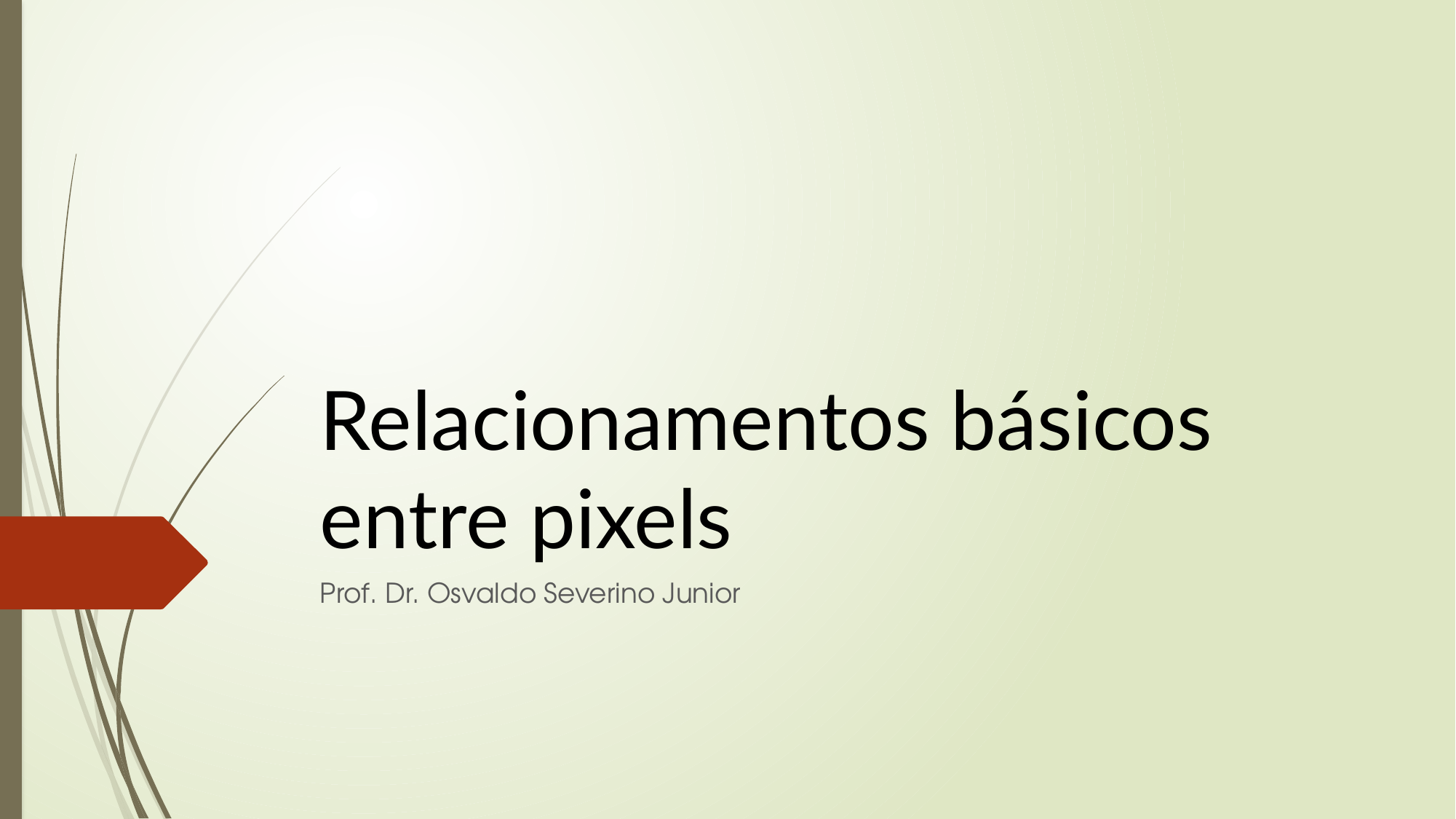

# Relacionamentos básicos entre pixels
Prof. Dr. Osvaldo Severino Junior